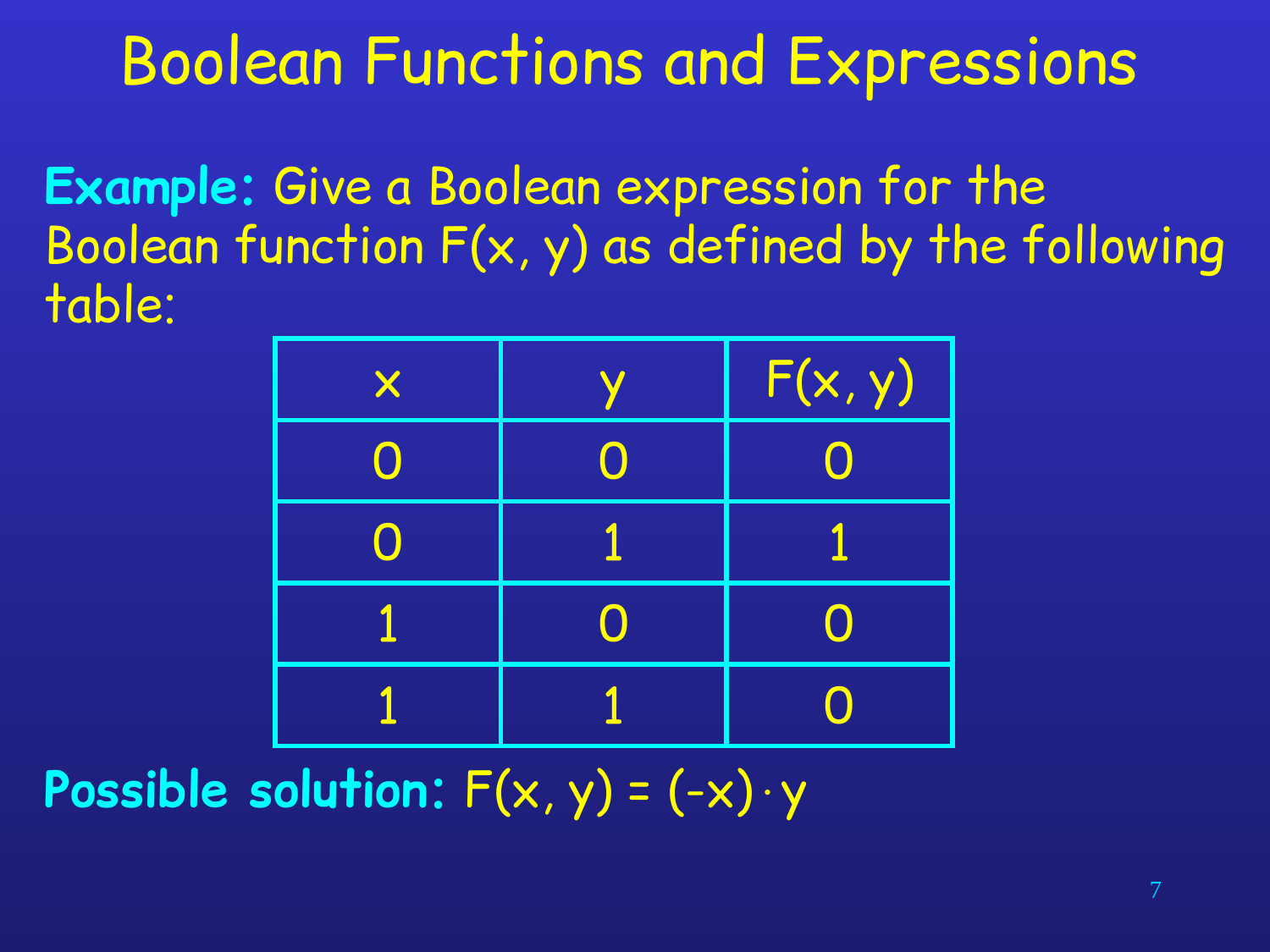

# Boolean Functions and Expressions
Example: Give a Boolean expression for the Boolean function F(x, y) as defined by the following table:
| x | y | F(x, y) |
| --- | --- | --- |
| 0 | 0 | 0 |
| 0 | 1 | 1 |
| 1 | 0 | 0 |
| 1 | 1 | 0 |
Possible solution: F(x, y) = (-x)⋅y
7